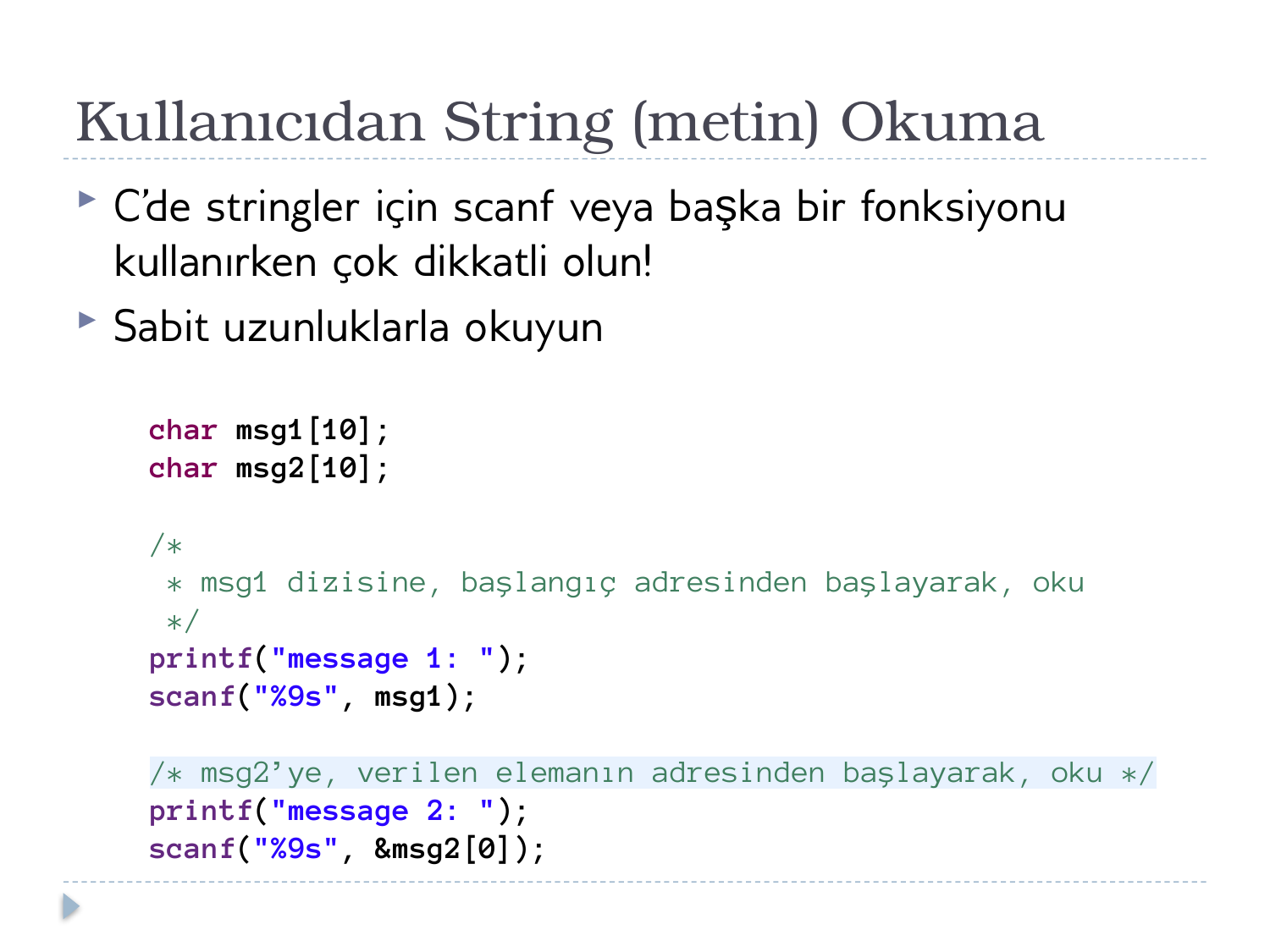

# Kullanıcıdan String (metin) Okuma
C’de stringler için scanf veya başka bir fonksiyonu kullanırken çok dikkatli olun!
Sabit uzunluklarla okuyun

char msg1[10];
char msg2[10];

/*
 * msg1 dizisine, başlangıç adresinden başlayarak, oku
 */
printf("message 1: ");
scanf("%9s", msg1);

/* msg2’ye, verilen elemanın adresinden başlayarak, oku */
printf("message 2: ");
scanf("%9s", &msg2[0]);